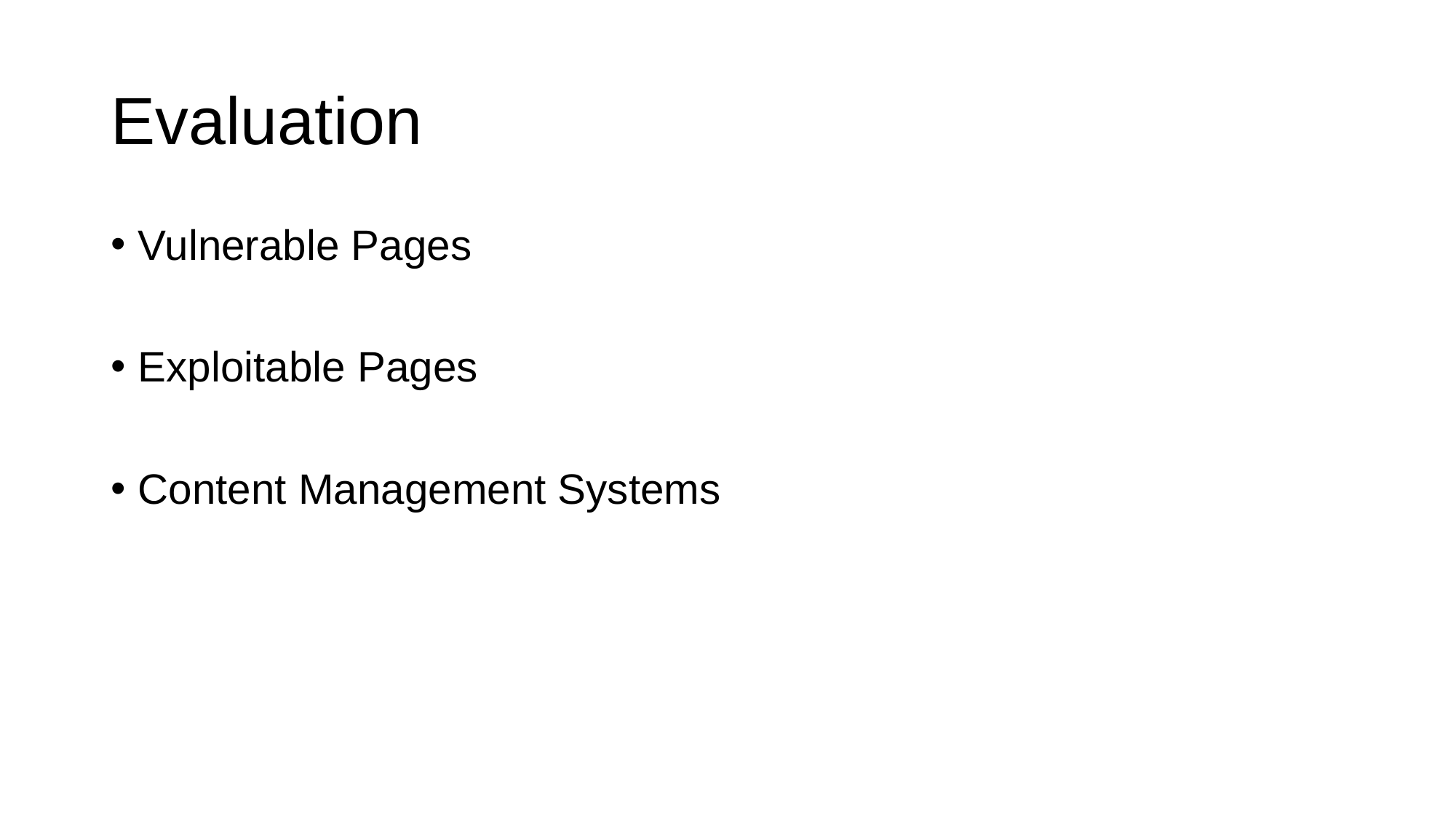

# Evaluation
Vulnerable Pages

Exploitable Pages

Content Management Systems